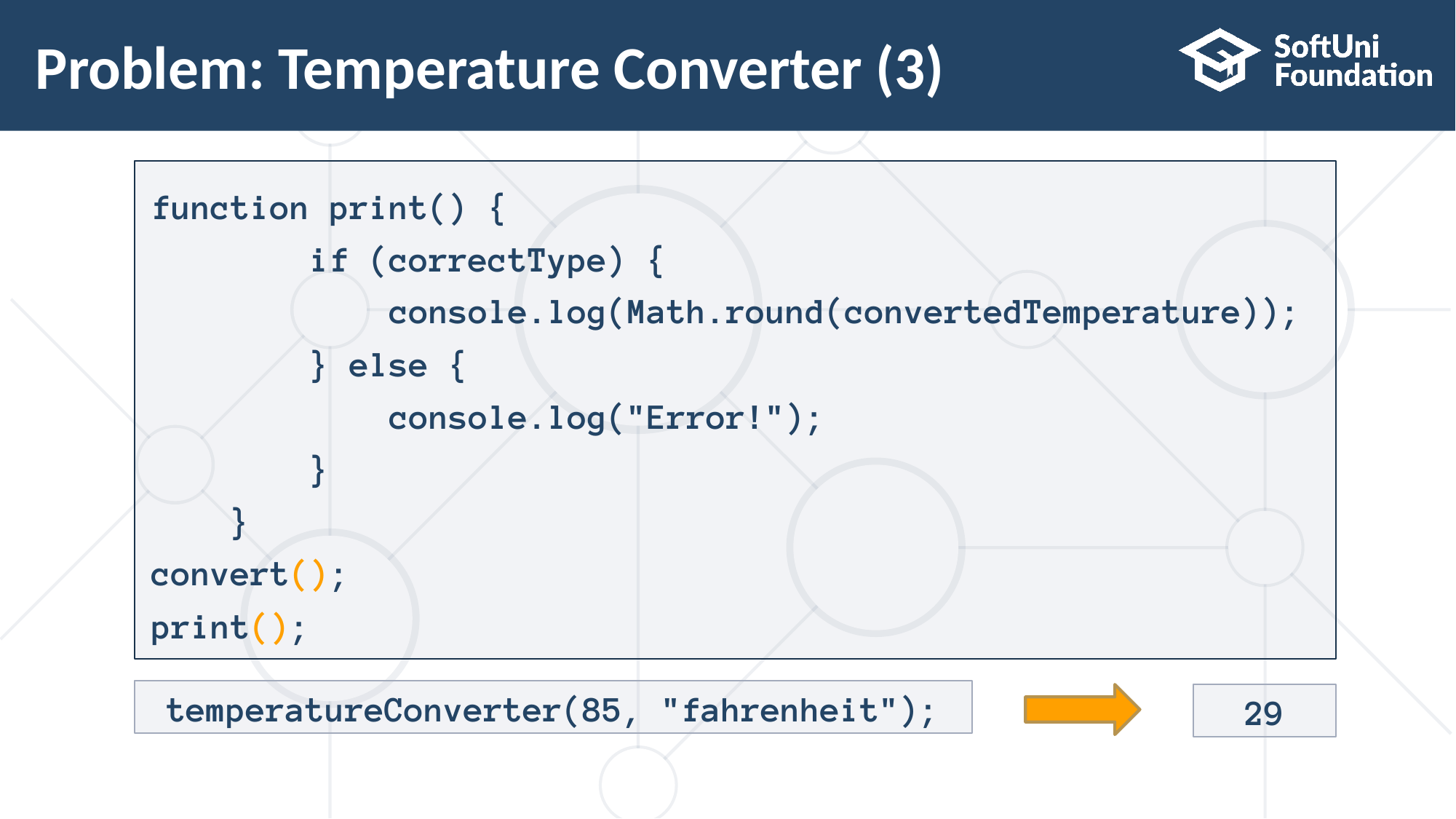

# Problem: Temperature Converter (3)
function print() {
        if (correctType) {
            console.log(Math.round(convertedTemperature));
        } else {
            console.log("Error!");
        }
    }
convert();
print();
temperatureConverter(85, "fahrenheit");

29